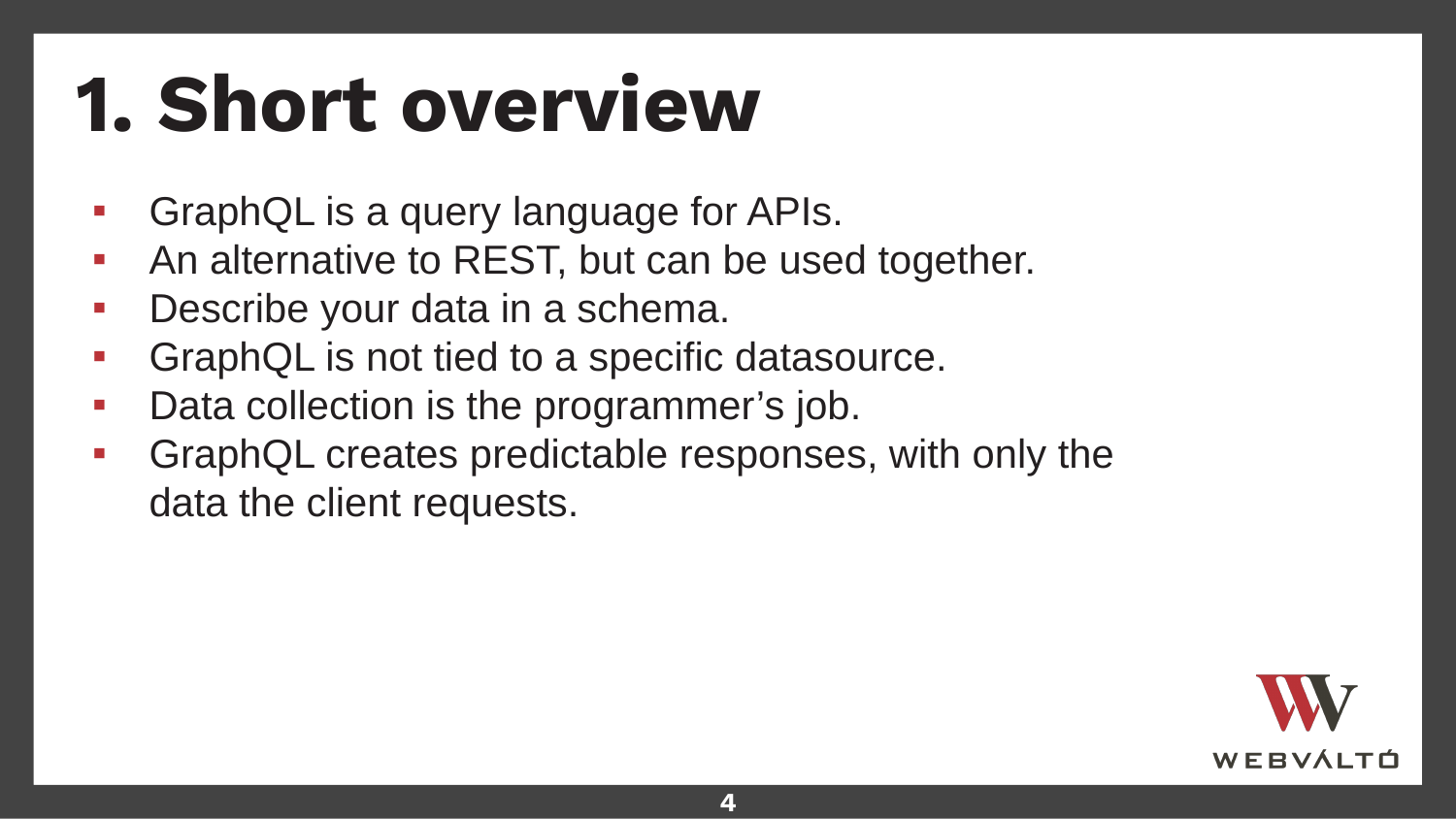

# 1. Short overview
GraphQL is a query language for APIs.
An alternative to REST, but can be used together.
Describe your data in a schema.
GraphQL is not tied to a specific datasource.
Data collection is the programmer’s job.
GraphQL creates predictable responses, with only the data the client requests.
4